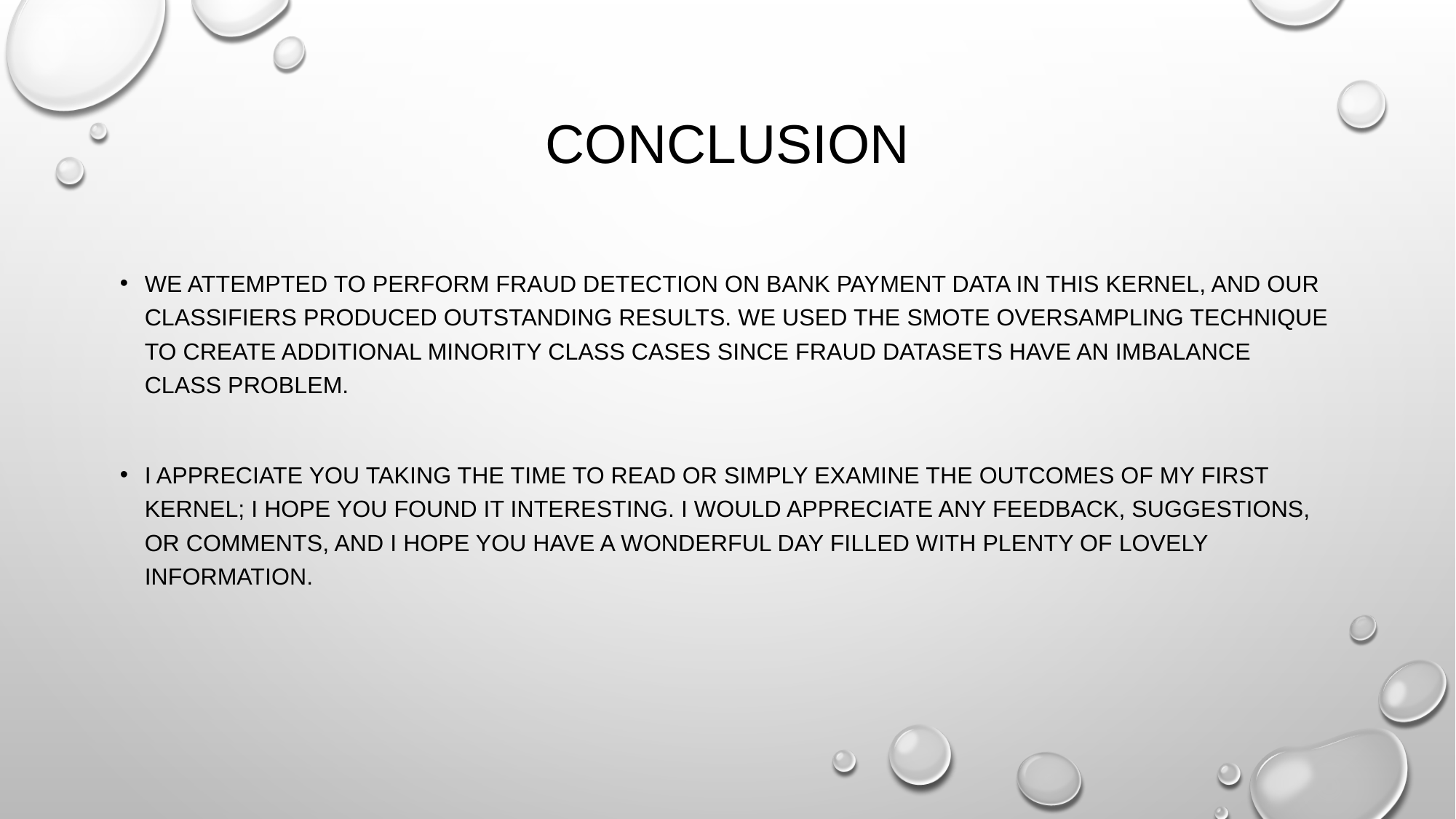

# Conclusion

We attempted to perform fraud detection on bank payment data in this kernel, and our classifiers produced outstanding results. We used the SMOTE oversampling technique to create additional minority class cases since fraud datasets have an imbalance class problem.

I appreciate you taking the time to read or simply examine the outcomes of my first kernel; I hope you found it interesting. I would appreciate any feedback, suggestions, or comments, and I hope you have a wonderful day filled with plenty of lovely information.